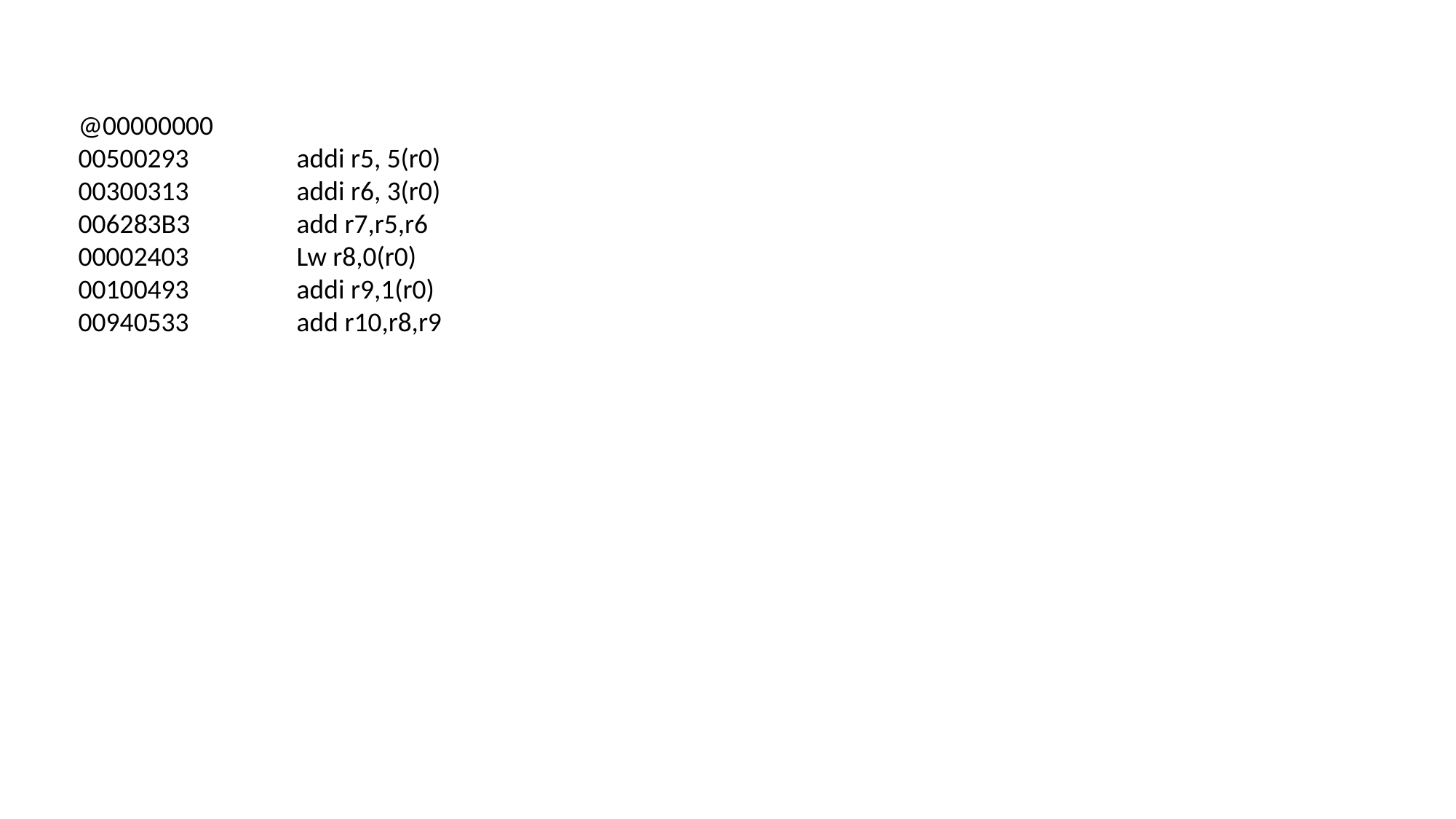

@00000000
00500293	addi r5, 5(r0)
00300313	addi r6, 3(r0)
006283B3	add r7,r5,r6
00002403	Lw r8,0(r0)
00100493	addi r9,1(r0)
00940533	add r10,r8,r9